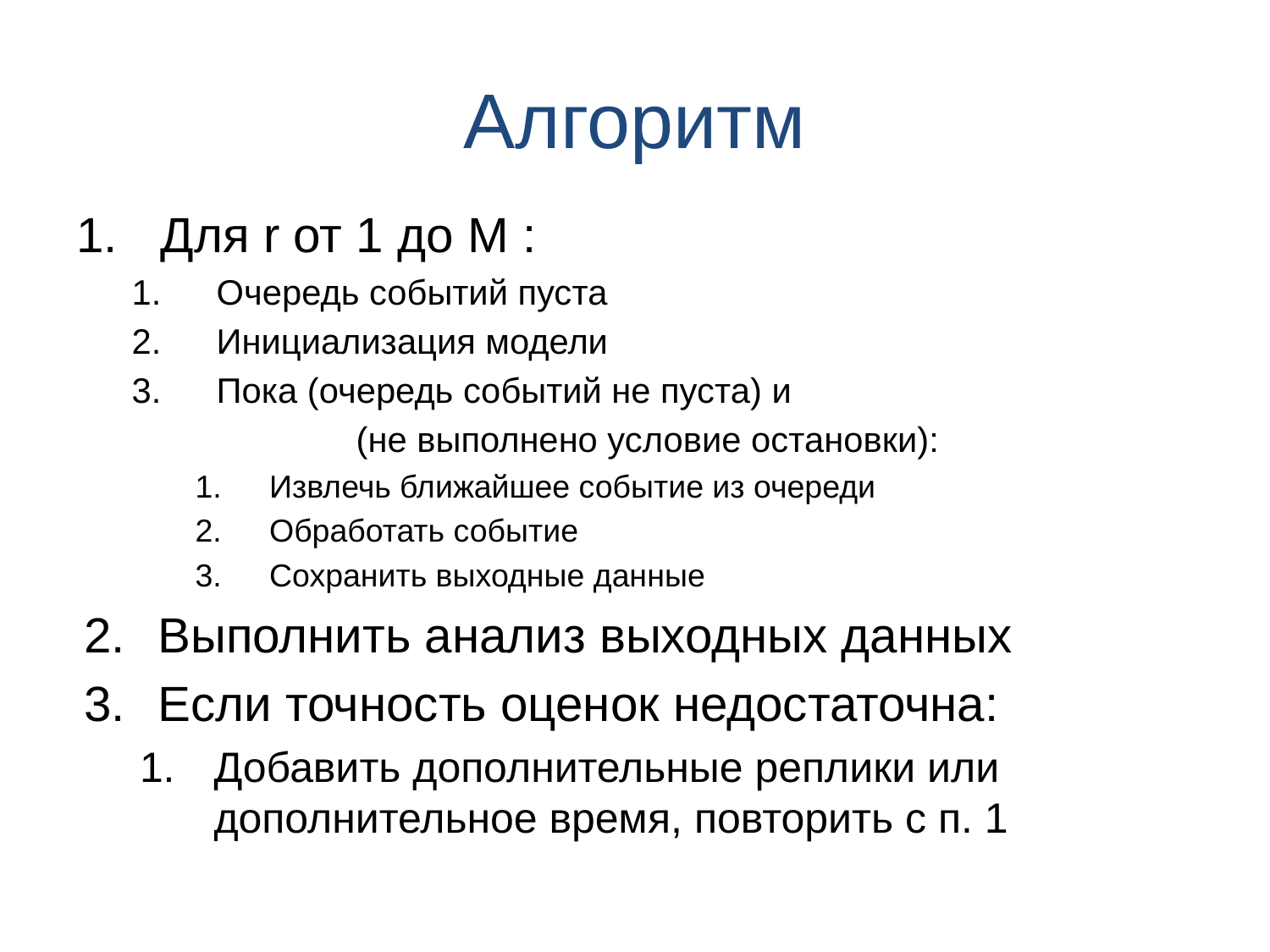

# Алгоритм
Для r от 1 до M :
Очередь событий пуста
Инициализация модели
Пока (очередь событий не пуста) и
	          (не выполнено условие остановки):
Извлечь ближайшее событие из очереди
Обработать событие
Сохранить выходные данные
Выполнить анализ выходных данных
Если точность оценок недостаточна:
Добавить дополнительные реплики или дополнительное время, повторить с п. 1